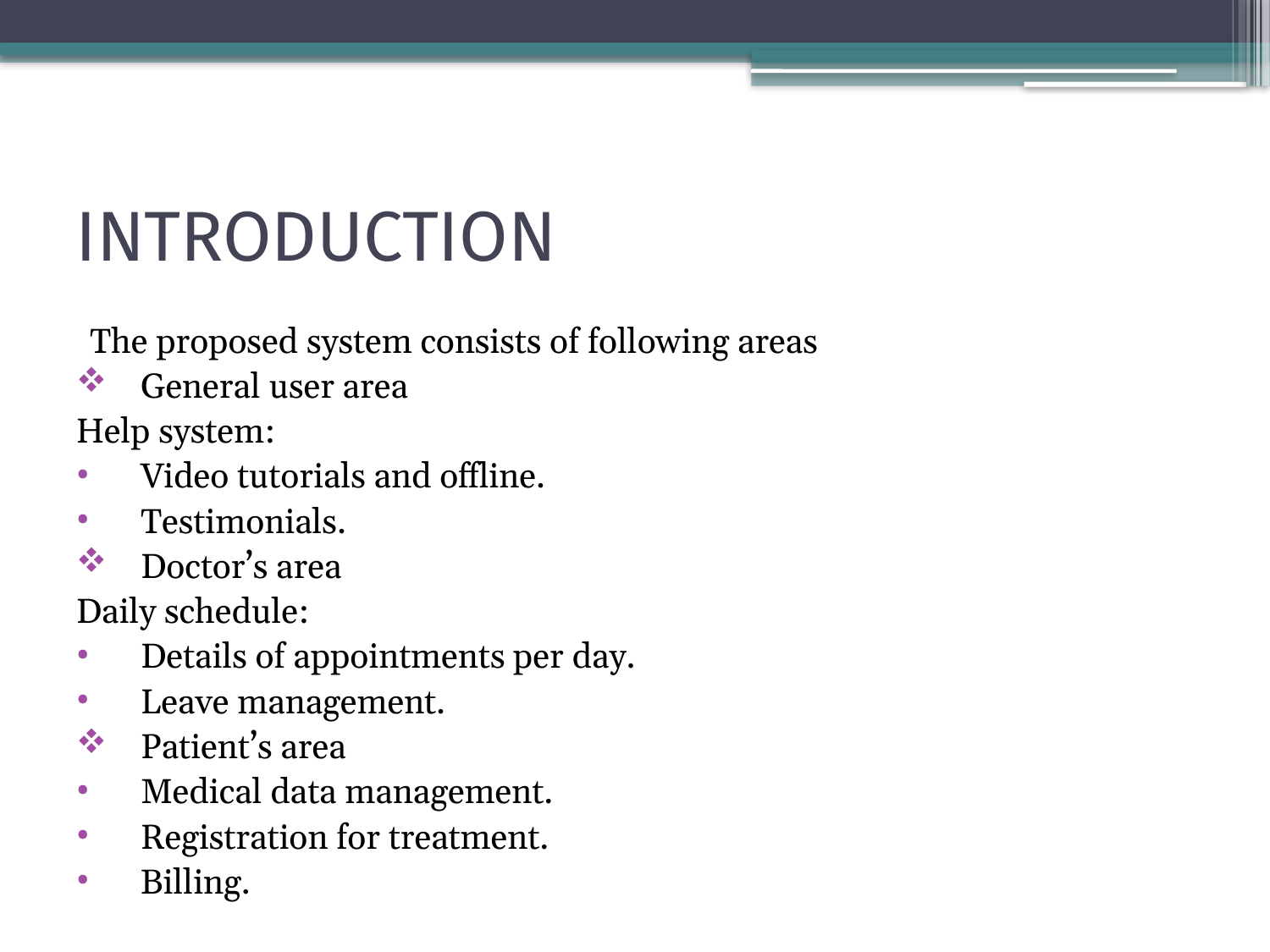

# INTRODUCTION
The proposed system consists of following areas
General user area
Help system:
Video tutorials and offline.
Testimonials.
Doctor’s area
Daily schedule:
Details of appointments per day.
Leave management.
Patient’s area
Medical data management.
Registration for treatment.
Billing.